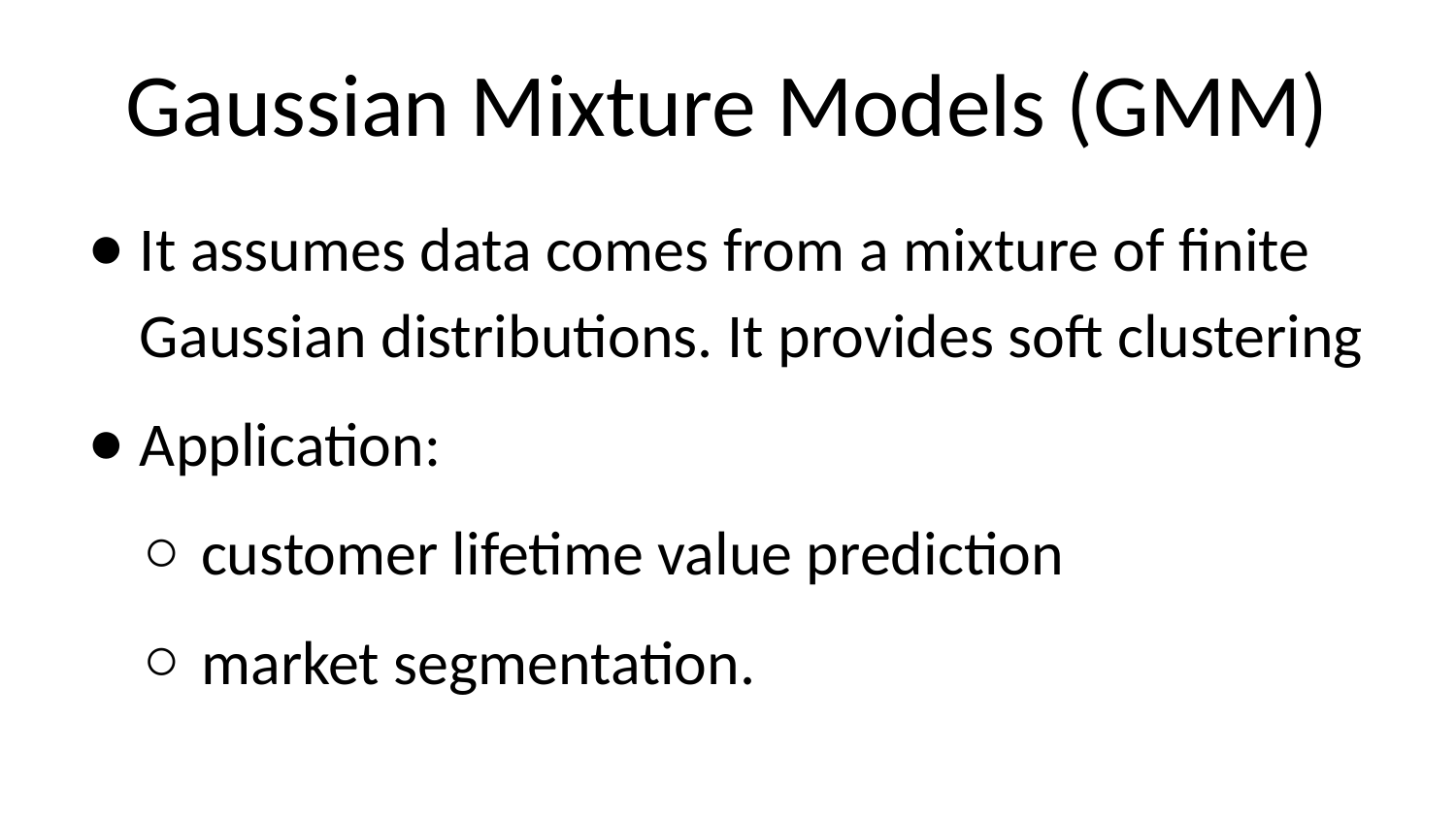

# Gaussian Mixture Models (GMM)
It assumes data comes from a mixture of finite Gaussian distributions. It provides soft clustering
Application:
customer lifetime value prediction
market segmentation.